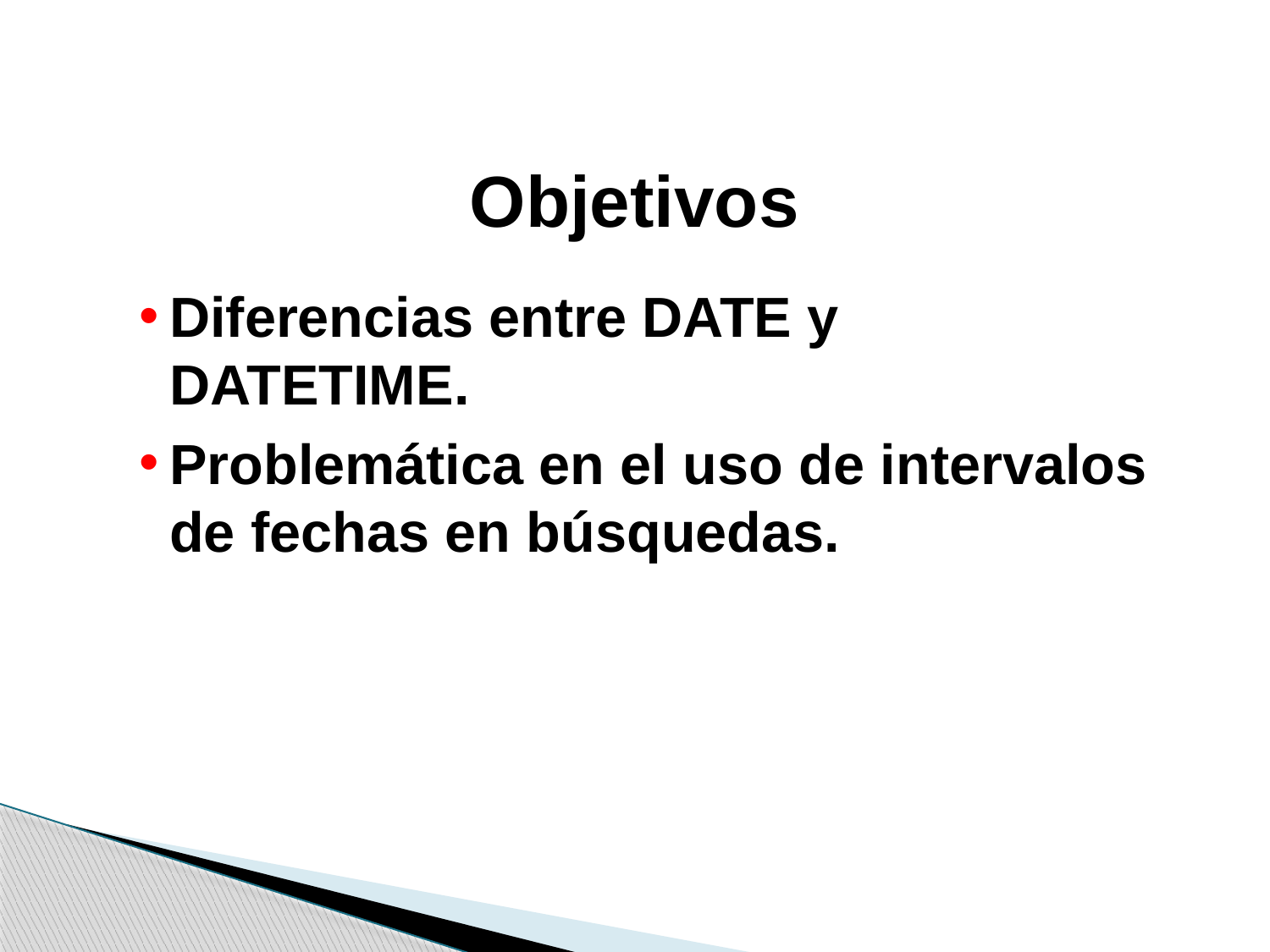

Objetivos

Diferencias entre DATE y DATETIME.
Problemática en el uso de intervalos de fechas en búsquedas.